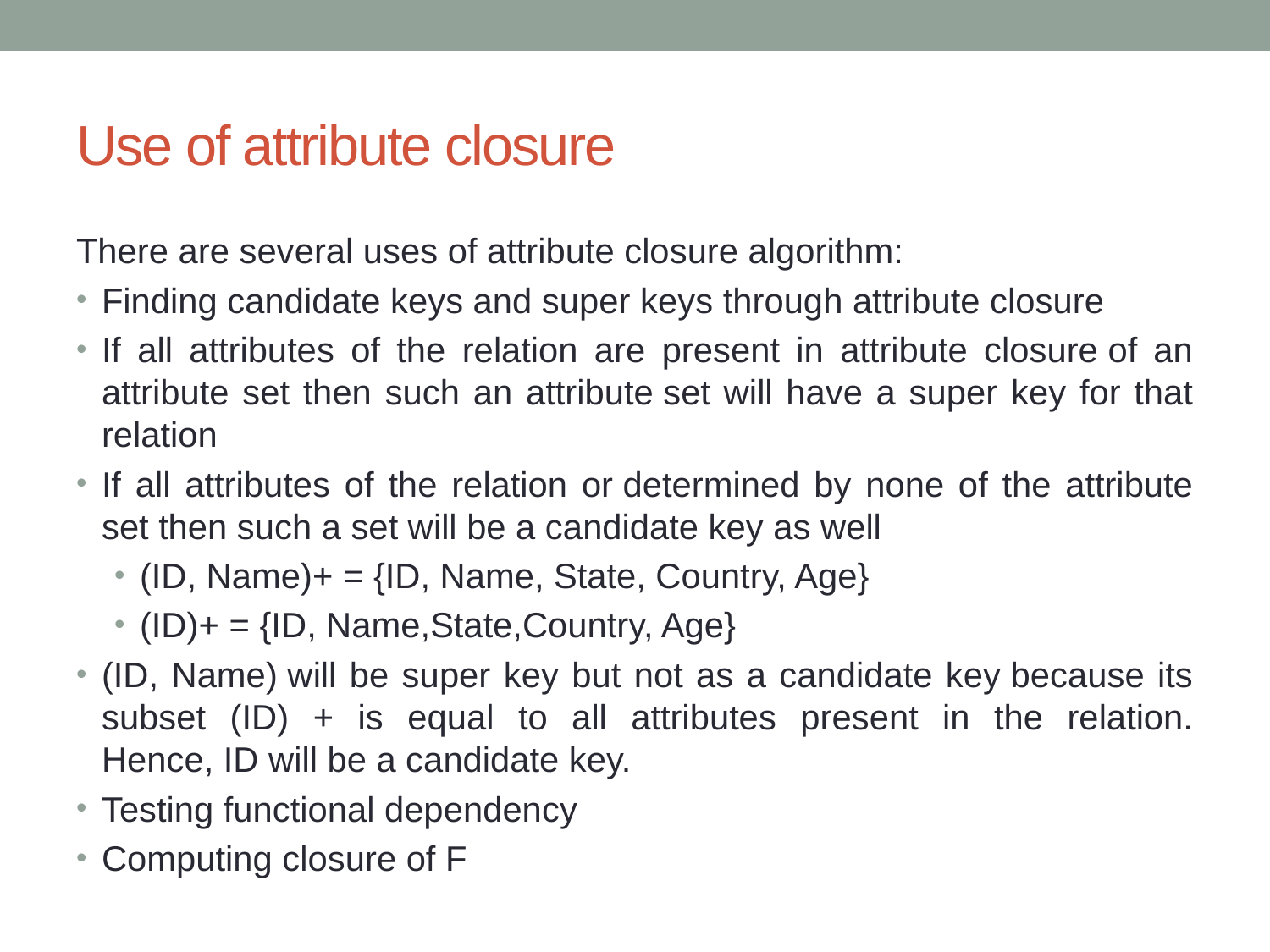

# Use of attribute closure
There are several uses of attribute closure algorithm:
Finding candidate keys and super keys through attribute closure
If all attributes of the relation are present in attribute closure of an attribute set then such an attribute set will have a super key for that relation
If all attributes of the relation or determined by none of the attribute set then such a set will be a candidate key as well
(ID, Name)+ = {ID, Name, State, Country, Age}
(ID)+ = {ID, Name,State,Country, Age}
(ID, Name) will be super key but not as a candidate key because its subset (ID) + is equal to all attributes present in the relation. Hence, ID will be a candidate key.
Testing functional dependency
Computing closure of F